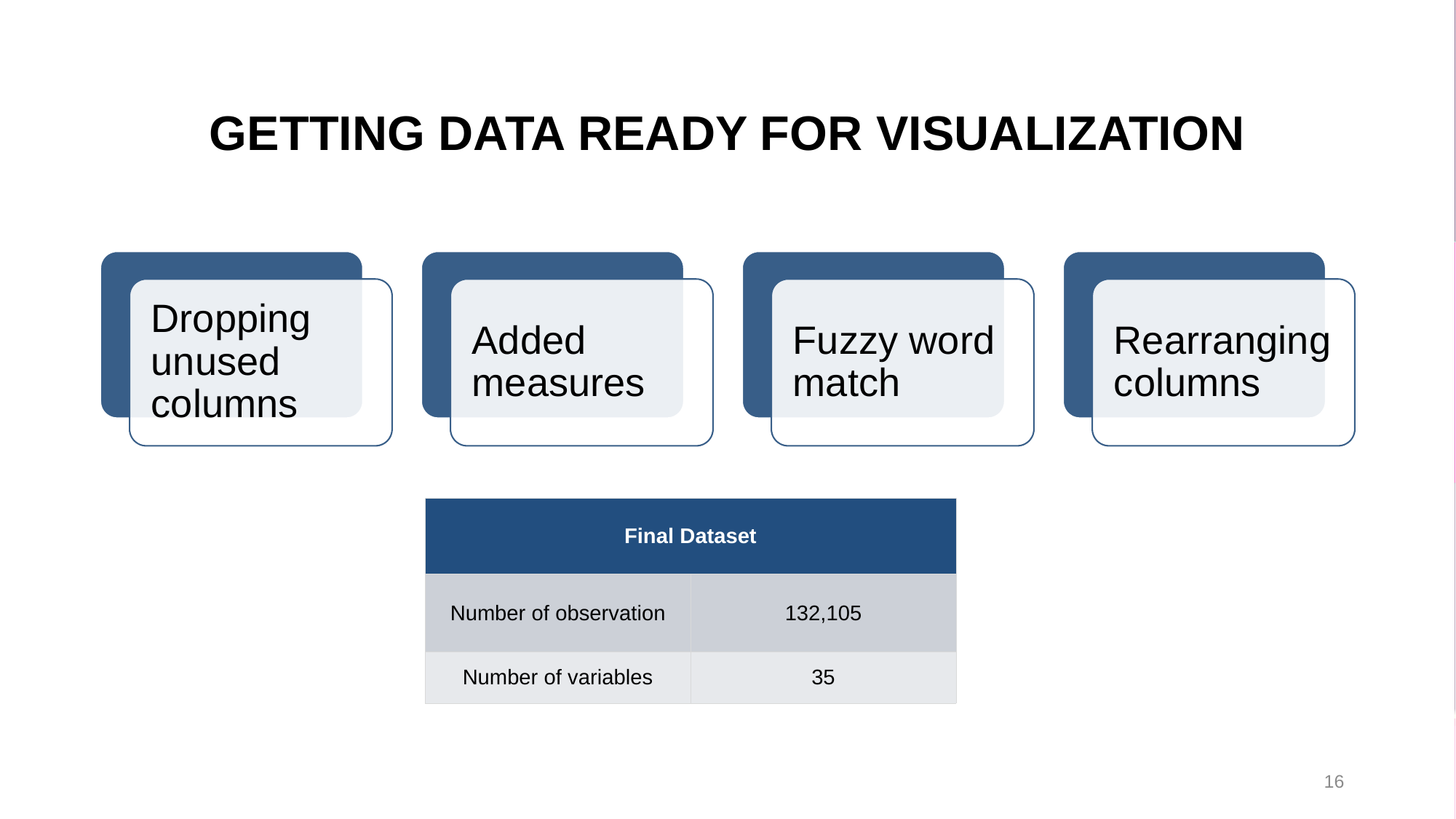

# GETTING DATA READY FOR VISUALIZATION
Dropping unused columns
Added measures
Fuzzy word match
Rearranging columns
| Final Dataset |  |
| --- | --- |
| Number of observation | 132,105 |
| Number of variables | 35 |
16